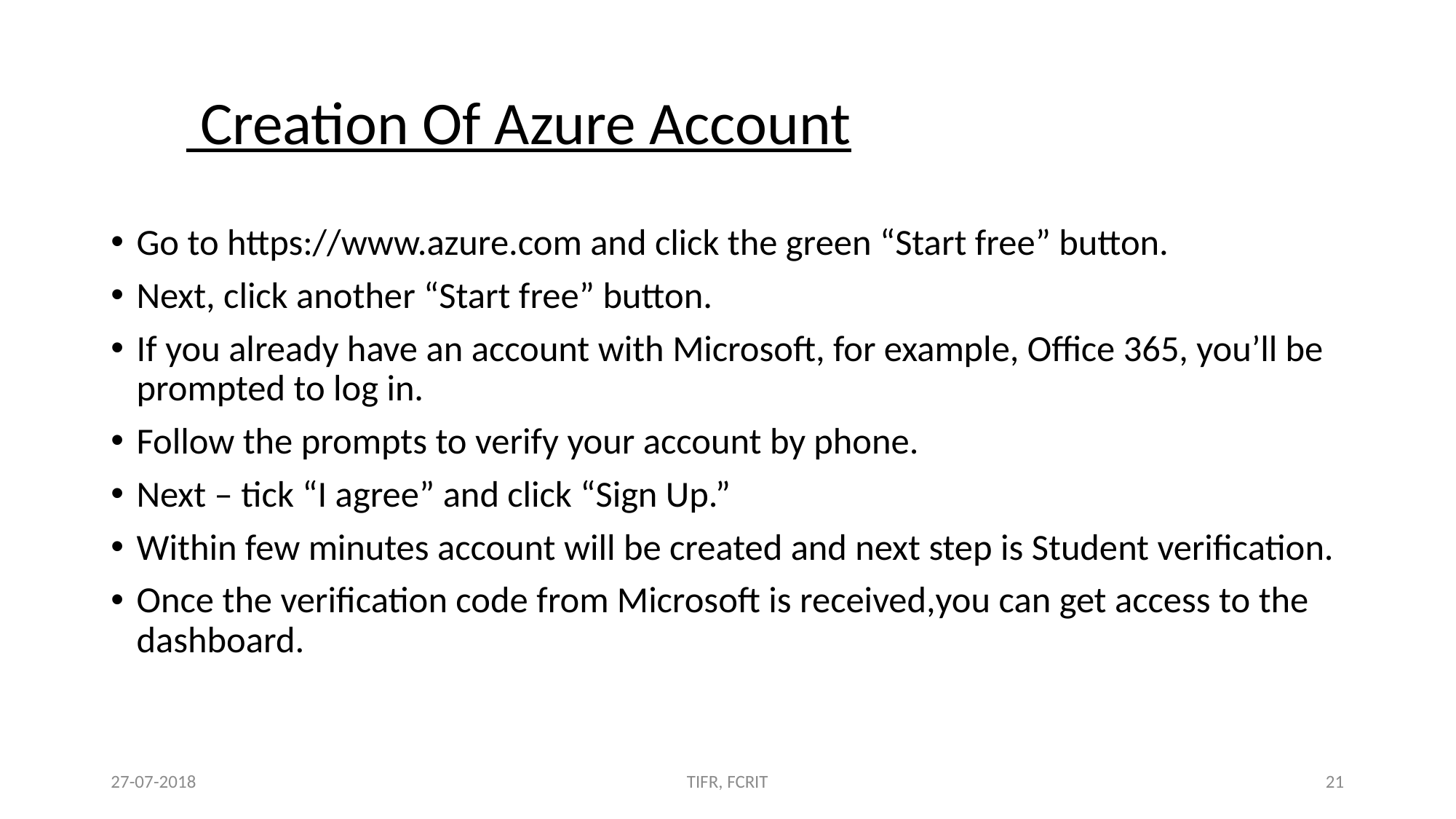

# Creation Of Azure Account
Go to https://www.azure.com and click the green “Start free” button.
Next, click another “Start free” button.
If you already have an account with Microsoft, for example, Office 365, you’ll be prompted to log in.
Follow the prompts to verify your account by phone.
Next – tick “I agree” and click “Sign Up.”
Within few minutes account will be created and next step is Student verification.
Once the verification code from Microsoft is received,you can get access to the dashboard.
27-07-2018
TIFR, FCRIT
21